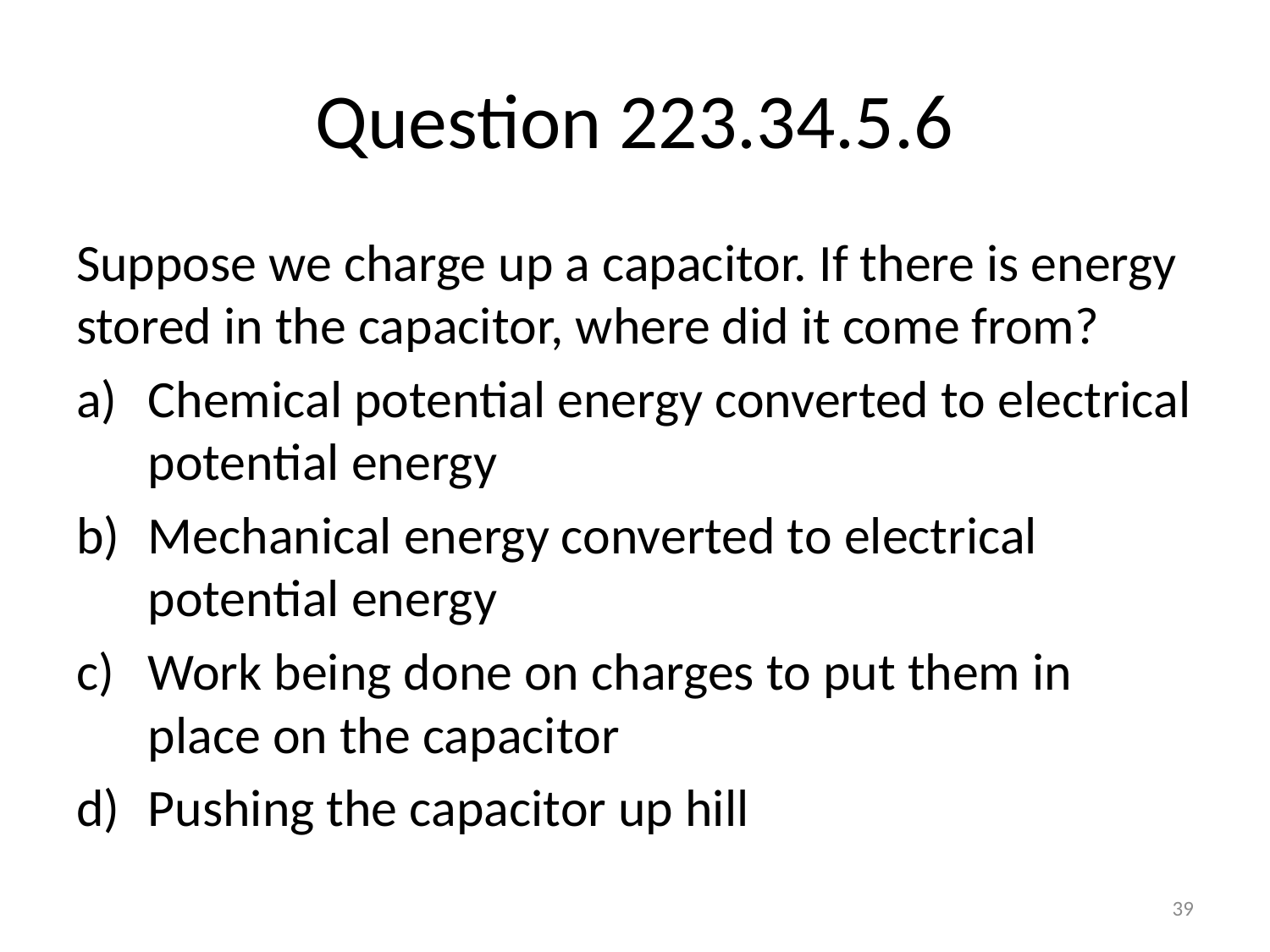

# Question 223.34.5.6
Suppose we charge up a capacitor. If there is energy stored in the capacitor, where did it come from?
Chemical potential energy converted to electrical potential energy
Mechanical energy converted to electrical potential energy
Work being done on charges to put them in place on the capacitor
Pushing the capacitor up hill
39